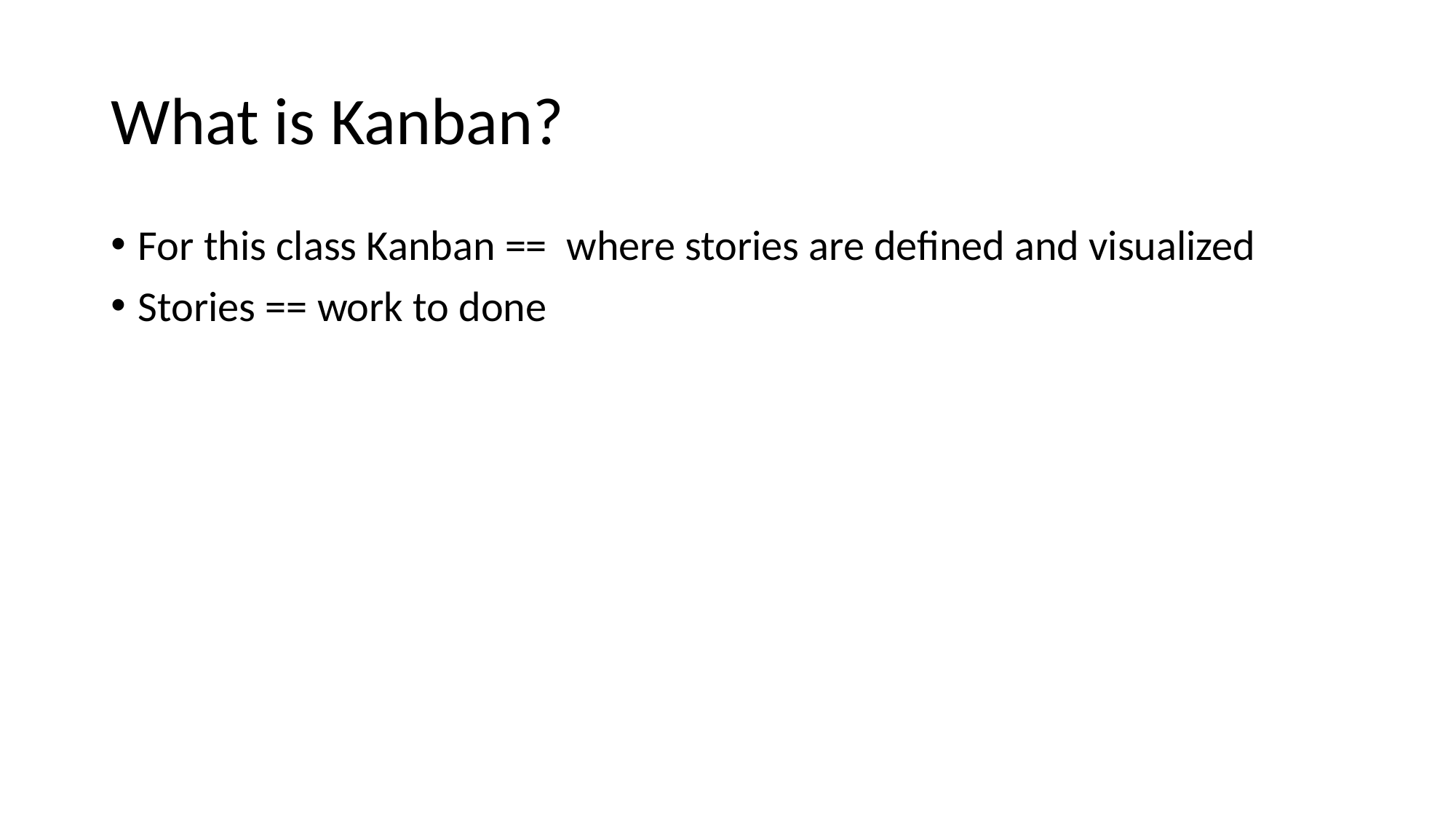

# What is Kanban?
For this class Kanban ==  where stories are defined and visualized
Stories == work to done